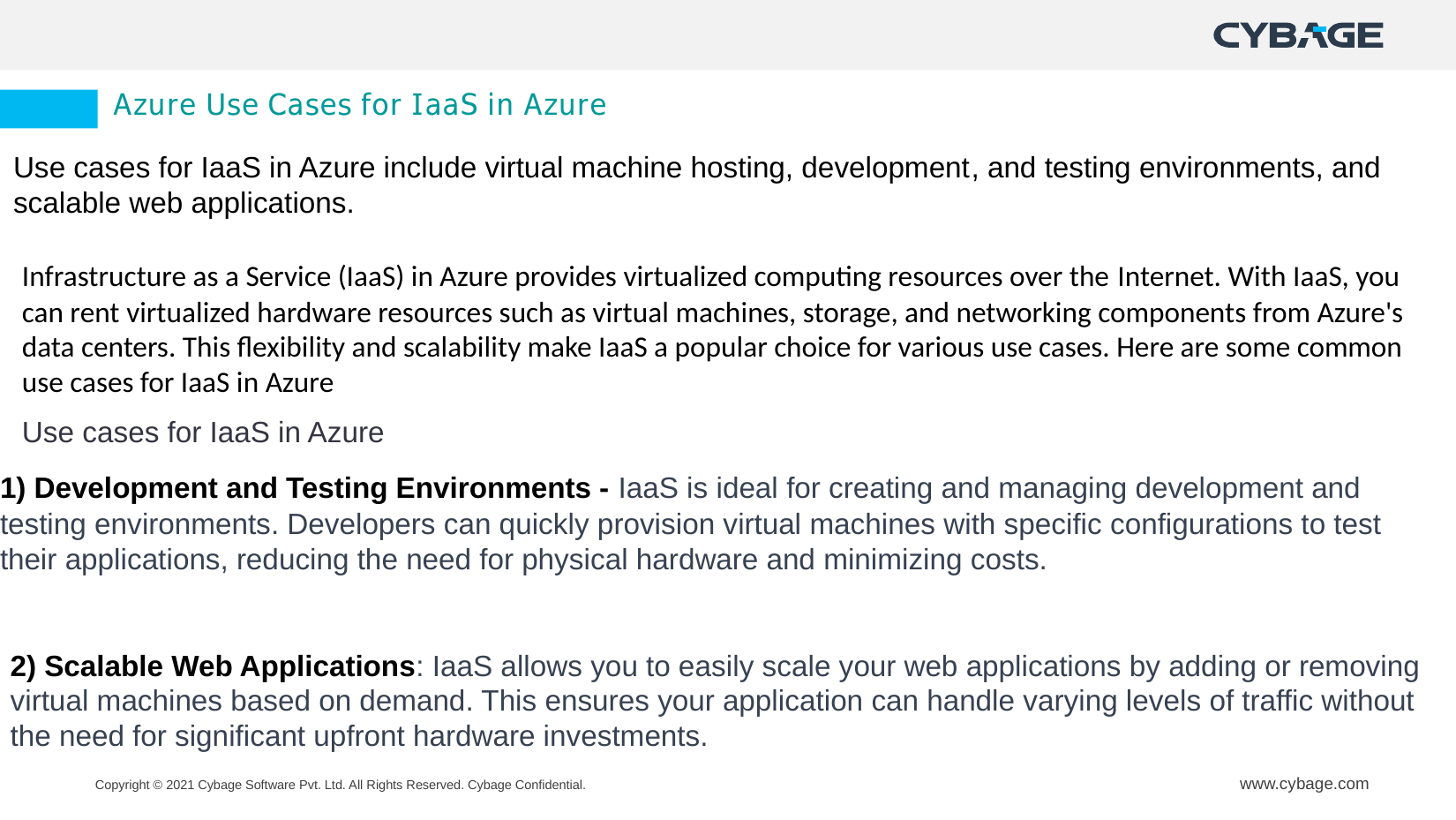

# Azure Use Cases for IaaS in Azure
Use cases for IaaS in Azure include virtual machine hosting, development, and testing environments, and scalable web applications.

Infrastructure as a Service (IaaS) in Azure provides virtualized computing resources over the Internet. With IaaS, you can rent virtualized hardware resources such as virtual machines, storage, and networking components from Azure's data centers. This flexibility and scalability make IaaS a popular choice for various use cases. Here are some common use cases for IaaS in Azure
Use cases for IaaS in Azure
1) Development and Testing Environments - IaaS is ideal for creating and managing development and testing environments. Developers can quickly provision virtual machines with specific configurations to test their applications, reducing the need for physical hardware and minimizing costs.
2) Scalable Web Applications: IaaS allows you to easily scale your web applications by adding or removing virtual machines based on demand. This ensures your application can handle varying levels of traffic without the need for significant upfront hardware investments.